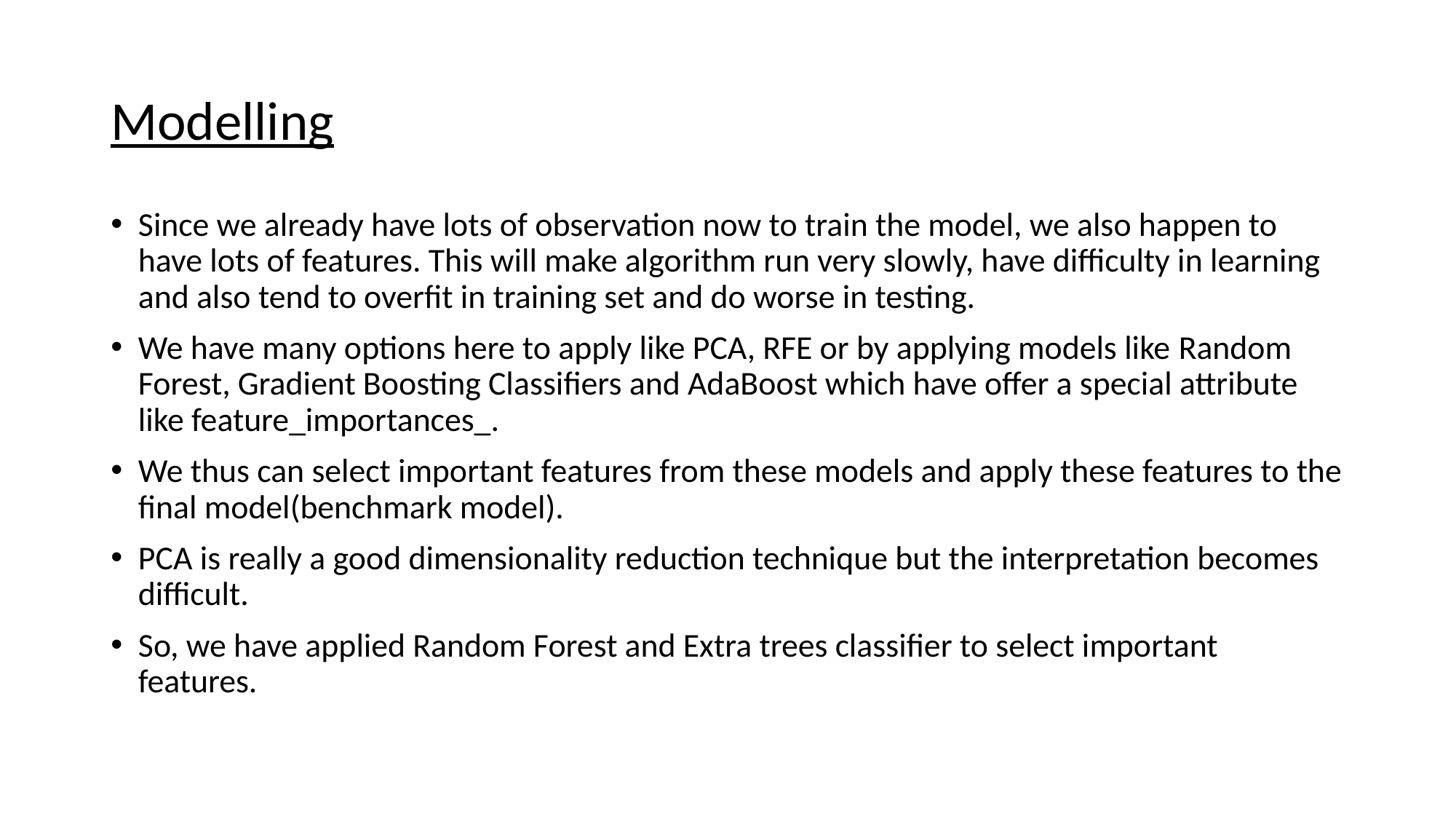

# Modelling
Since we already have lots of observation now to train the model, we also happen to have lots of features. This will make algorithm run very slowly, have difficulty in learning and also tend to overfit in training set and do worse in testing.
We have many options here to apply like PCA, RFE or by applying models like Random Forest, Gradient Boosting Classifiers and AdaBoost which have offer a special attribute like feature_importances_.
We thus can select important features from these models and apply these features to the final model(benchmark model).
PCA is really a good dimensionality reduction technique but the interpretation becomes difficult.
So, we have applied Random Forest and Extra trees classifier to select important features.